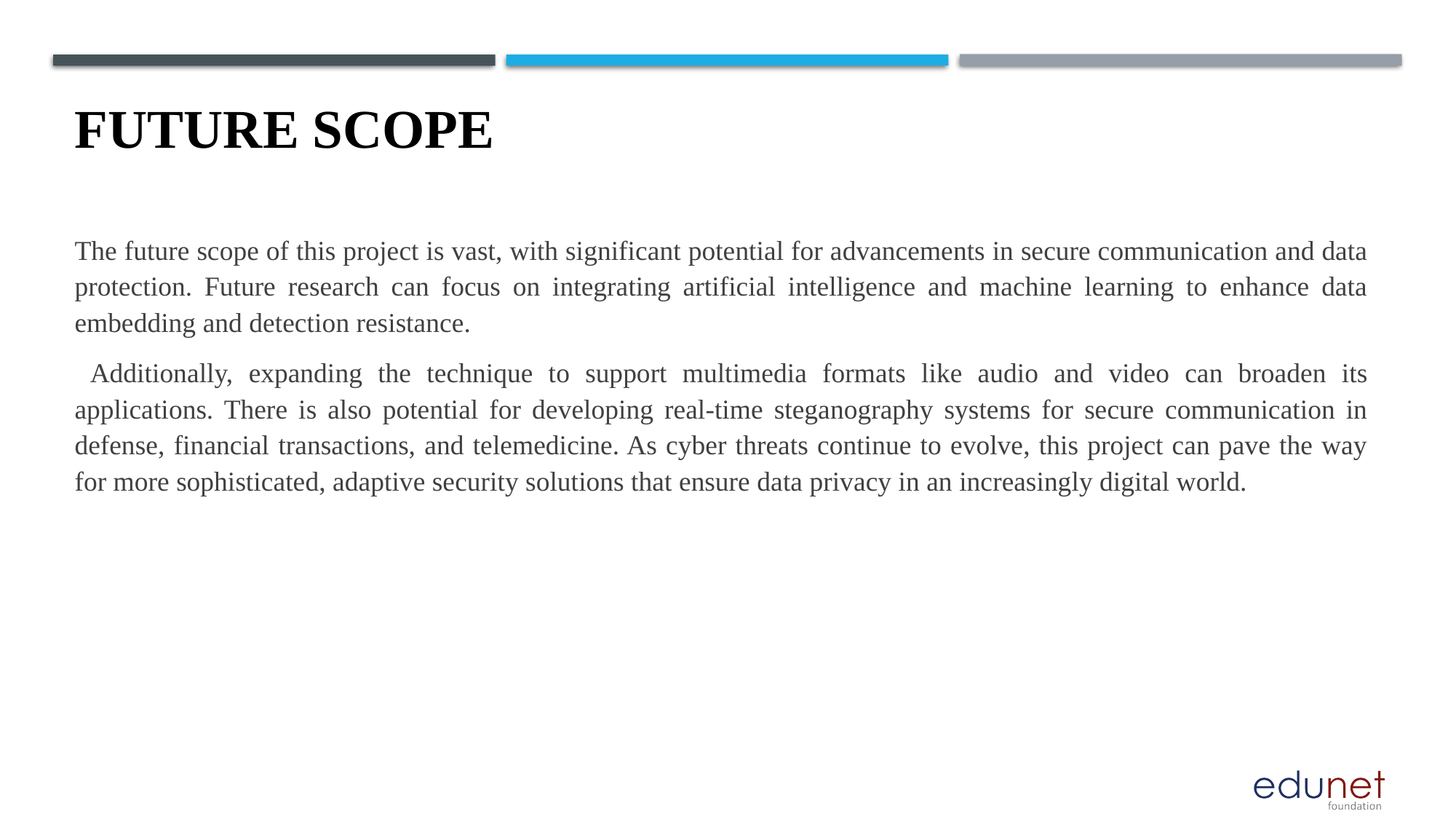

The future scope of this project is vast, with significant potential for advancements in secure communication and data protection. Future research can focus on integrating artificial intelligence and machine learning to enhance data embedding and detection resistance.
 Additionally, expanding the technique to support multimedia formats like audio and video can broaden its applications. There is also potential for developing real-time steganography systems for secure communication in defense, financial transactions, and telemedicine. As cyber threats continue to evolve, this project can pave the way for more sophisticated, adaptive security solutions that ensure data privacy in an increasingly digital world.
Future scope